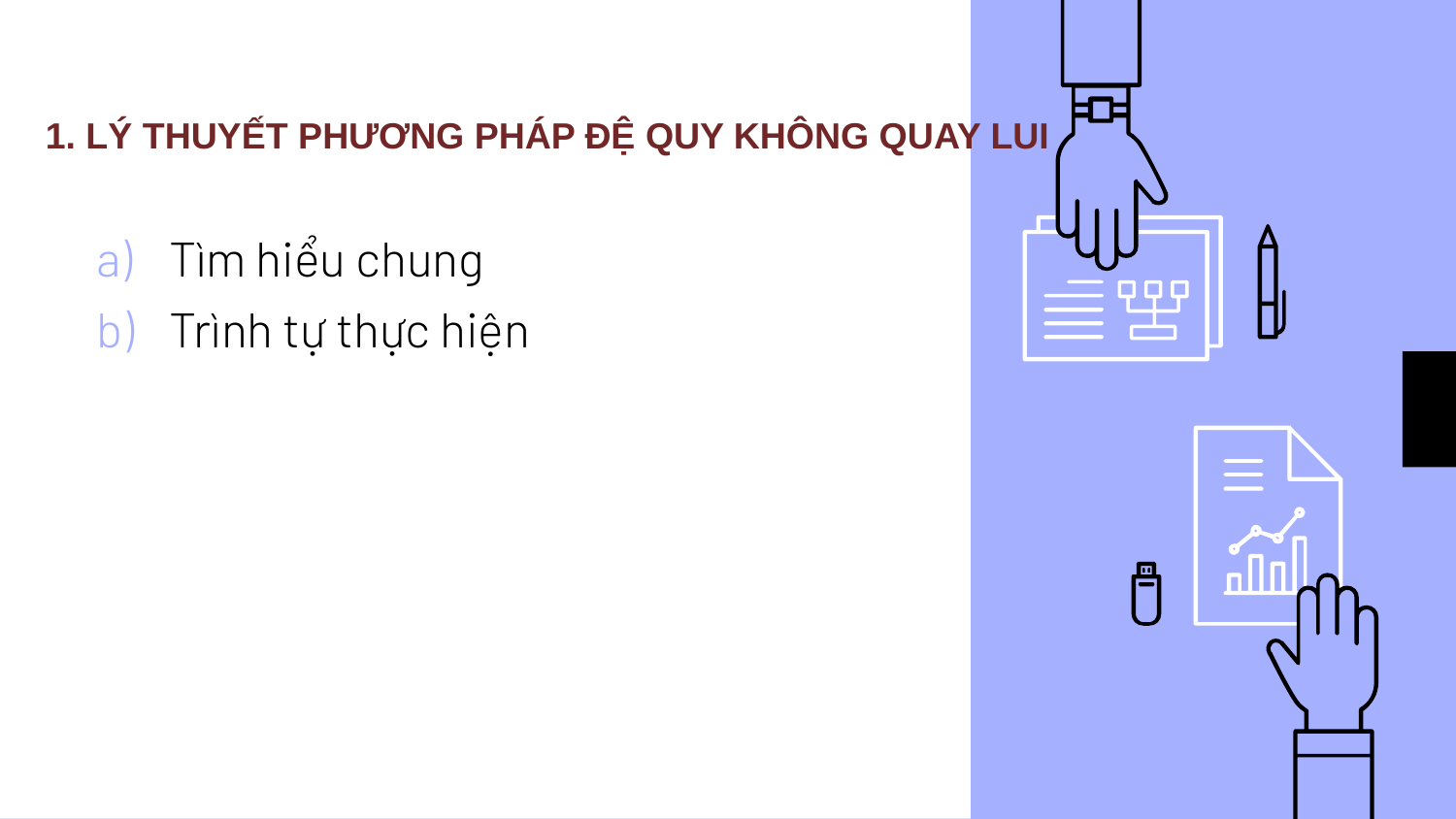

# 1. LÝ THUYẾT PHƯƠNG PHÁP ĐỆ QUY KHÔNG QUAY LUI
Tìm hiểu chung
Trình tự thực hiện